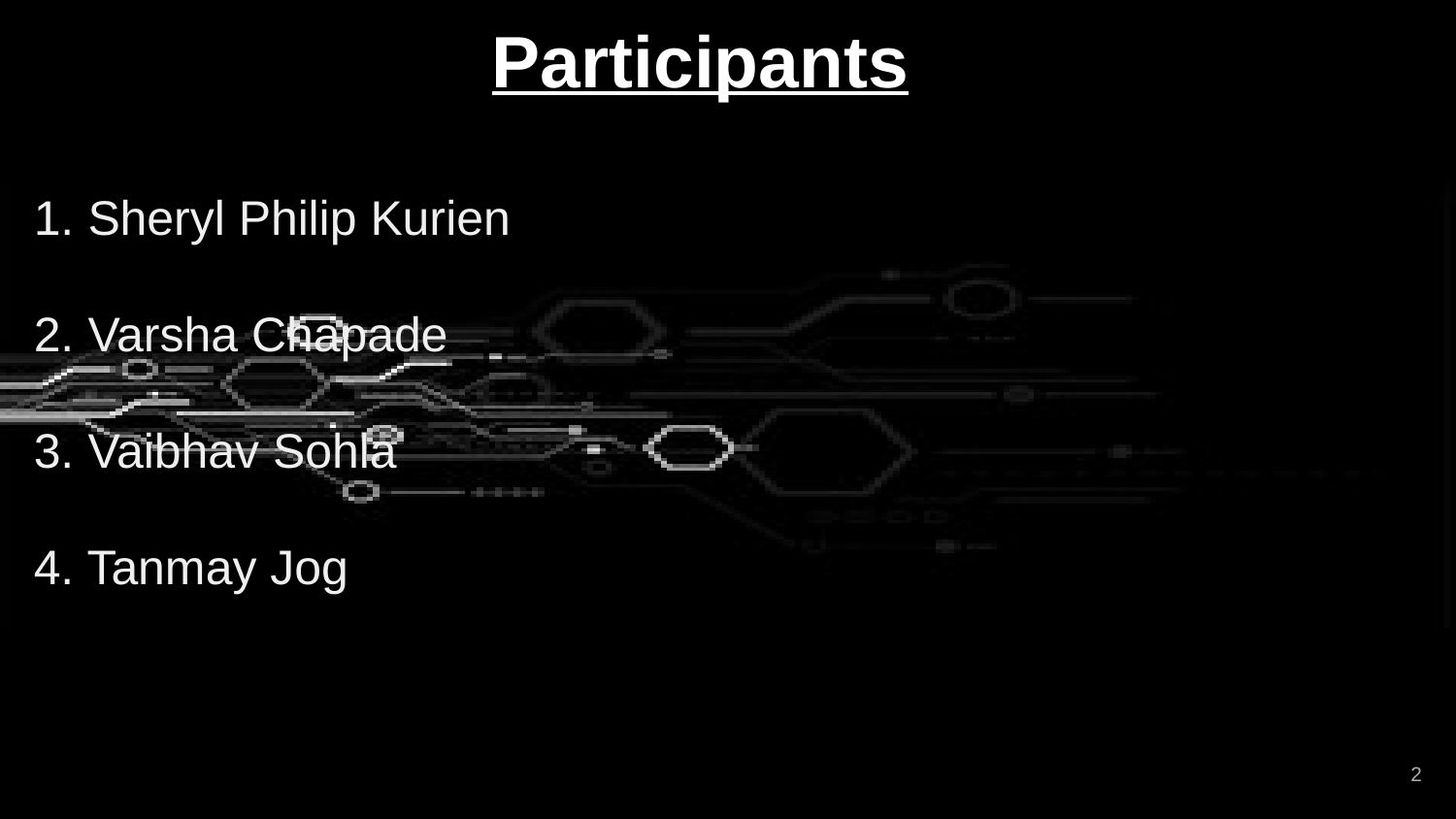

Participants

1. Sheryl Philip Kurien

2. Varsha Chapade

3. Vaibhav Sohla

4. Tanmay Jog
2